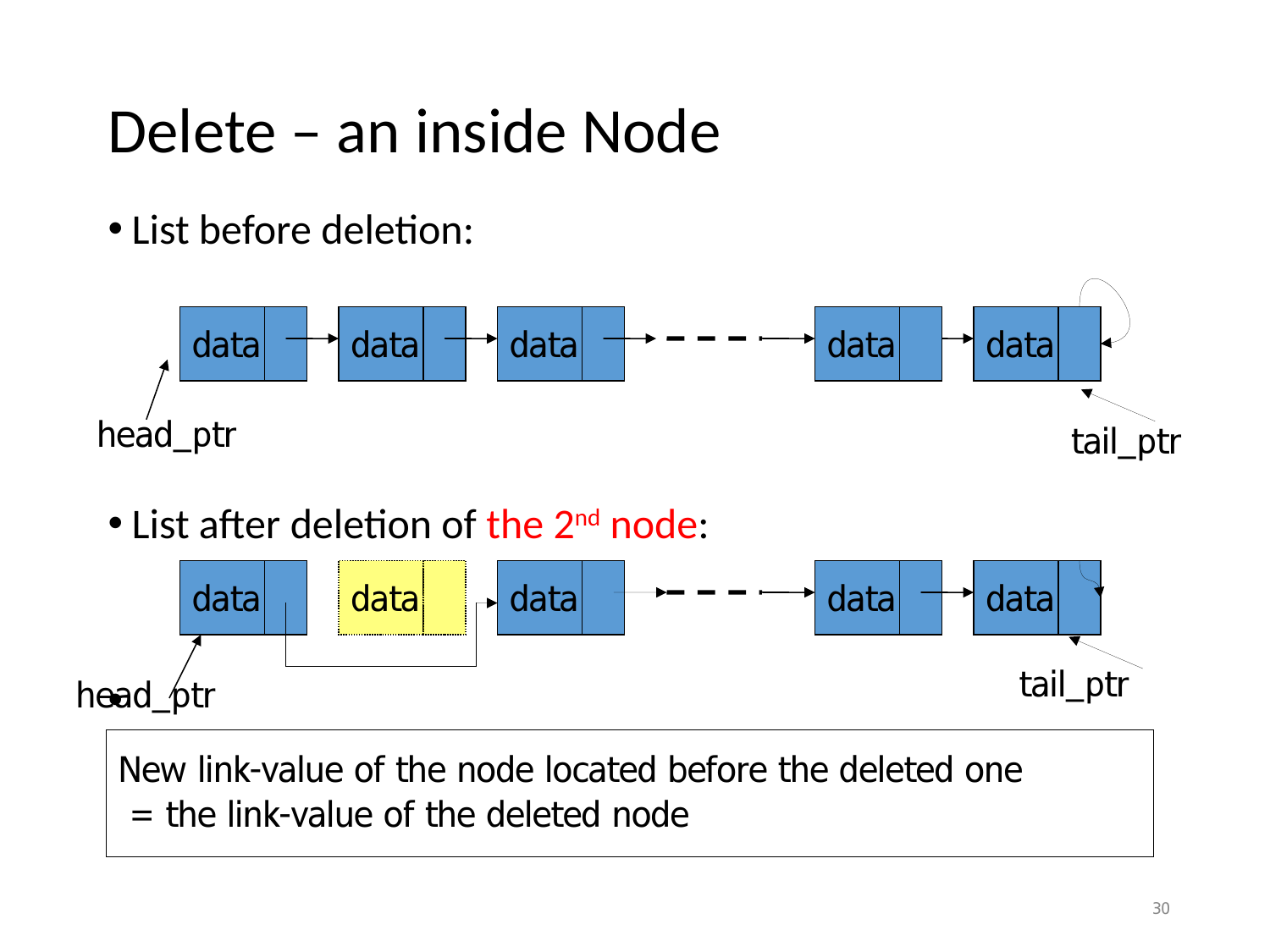

# Delete – an inside Node
List before deletion:

List after deletion of the 2nd node:

data

data

data

data

data

head_ptr
  tail_ptr
data

data

data

data

data

    tail_ptr
head_ptr

New link-value of the node located before the deleted one
 = the link-value of the deleted node
30